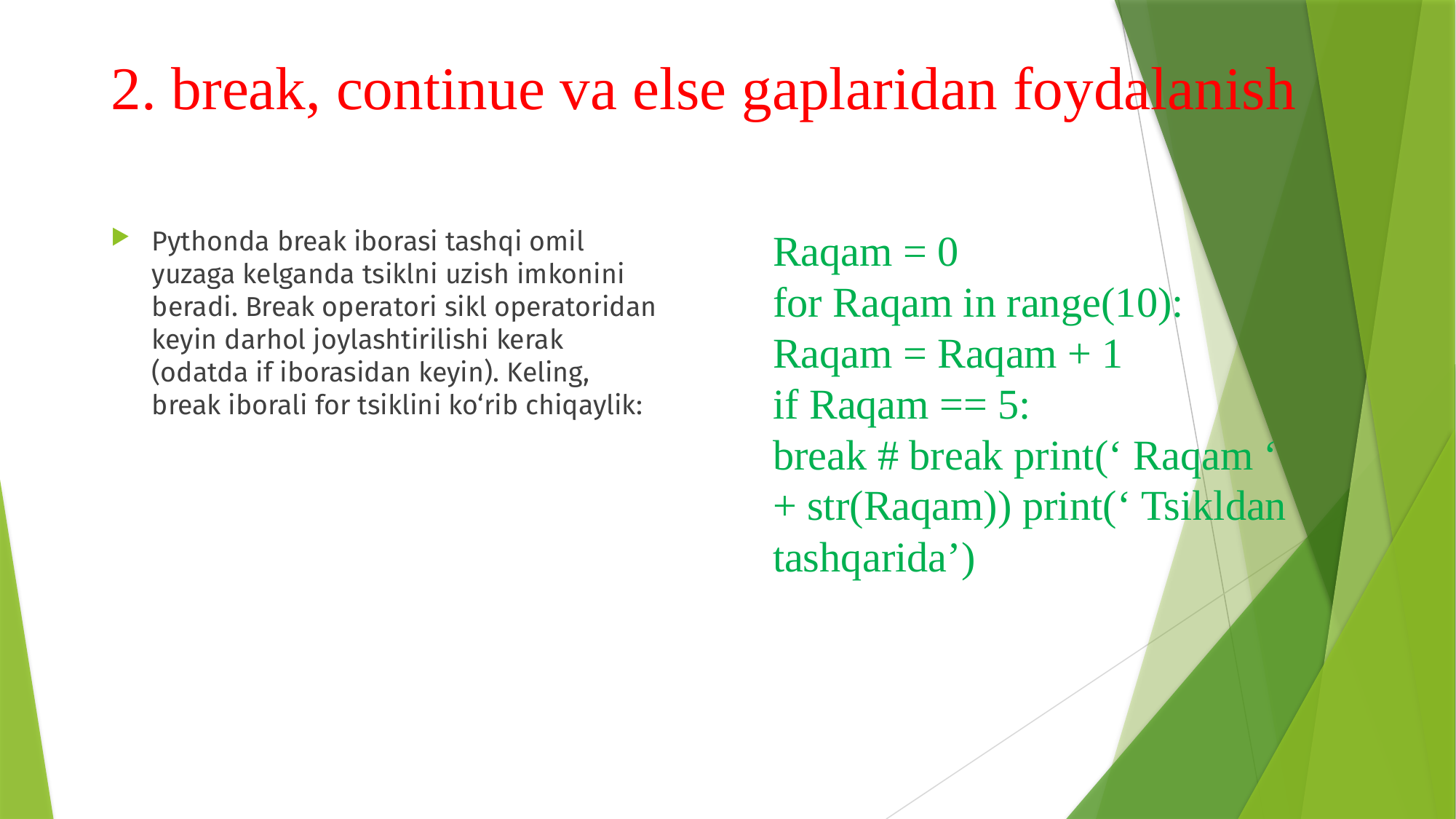

# 2. break, continue va else gaplaridan foydalanish
Raqam = 0
for Raqam in range(10):
Raqam = Raqam + 1
if Raqam == 5:
break # break print(‘ Raqam ‘ + str(Raqam)) print(‘ Tsikldan tashqarida’)
Pythonda break iborasi tashqi omil yuzaga kelganda tsiklni uzish imkonini beradi. Break operatori sikl operatoridan keyin darhol joylashtirilishi kerak (odatda if iborasidan keyin). Keling, break iborali for tsiklini ko‘rib chiqaylik: